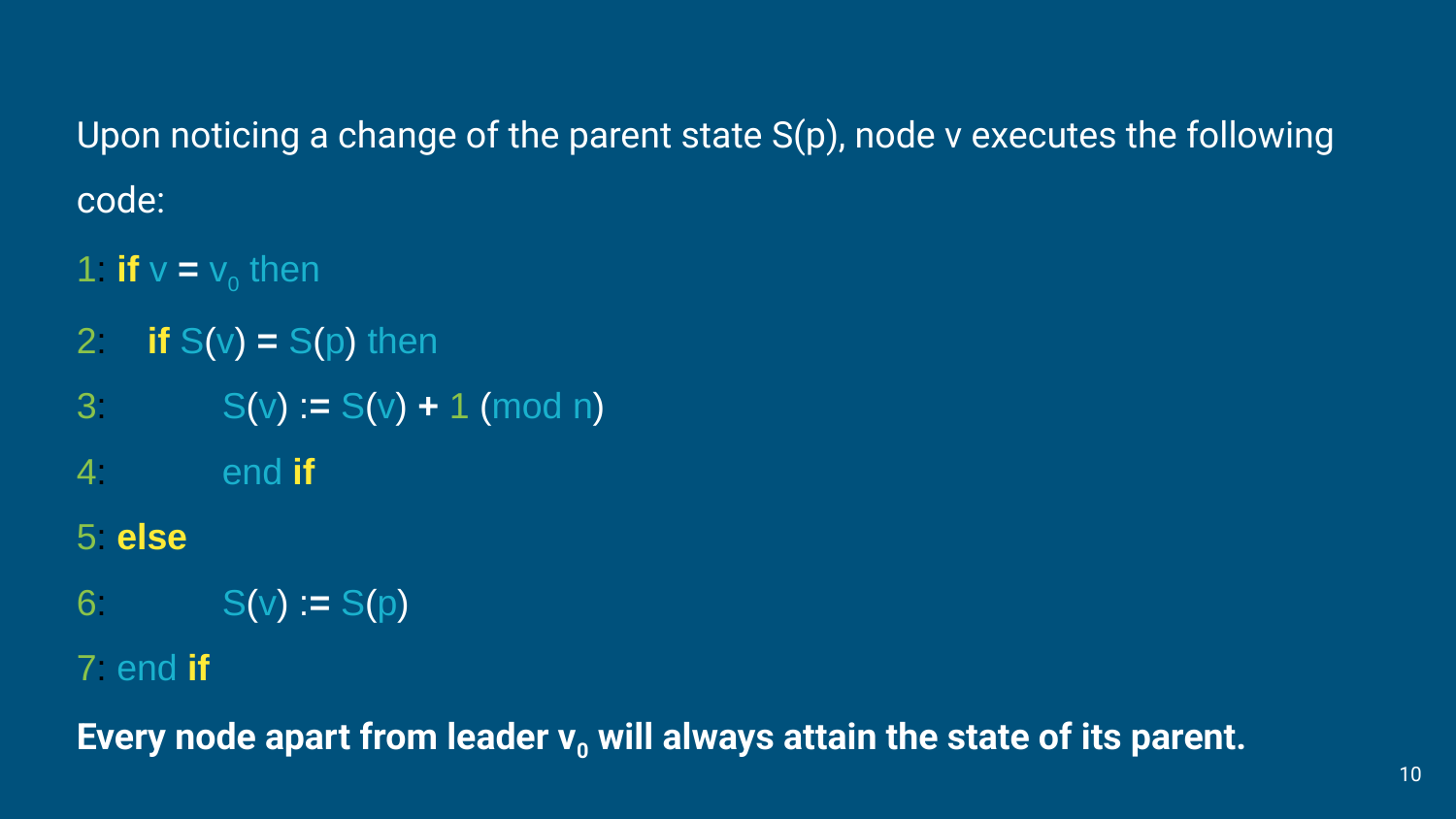

Upon noticing a change of the parent state S(p), node v executes the following code:
1: if v = v0 then
2:    if S(v) = S(p) then
3:       	S(v) := S(v) + 1 (mod n)
4: 	end if
5: else
6: 	S(v) := S(p)
7: end if
Every node apart from leader v0 will always attain the state of its parent.

10